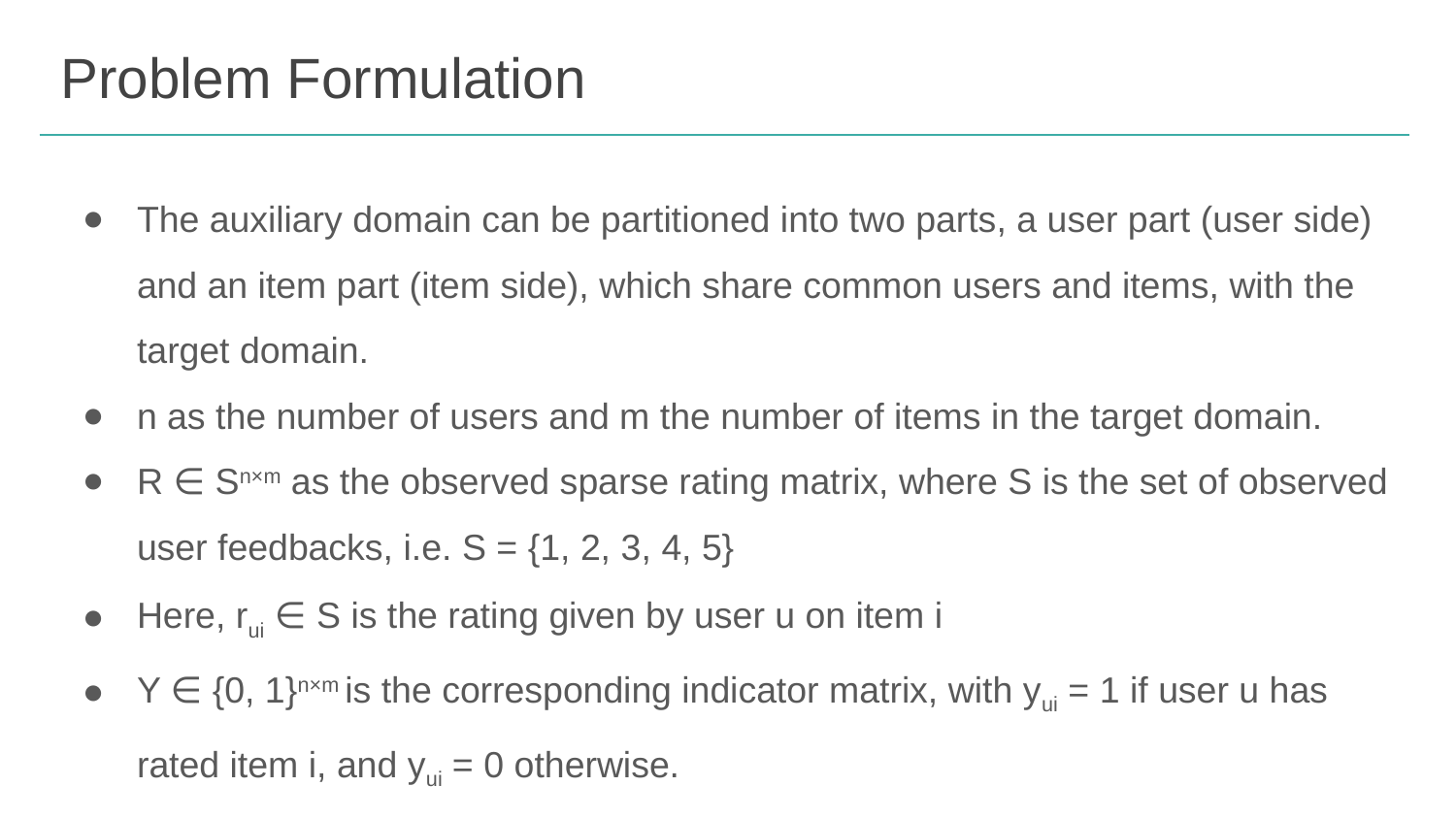

# Problem Formulation
The auxiliary domain can be partitioned into two parts, a user part (user side) and an item part (item side), which share common users and items, with the target domain.
n as the number of users and m the number of items in the target domain.
R ∈ Sn×m as the observed sparse rating matrix, where S is the set of observed user feedbacks, i.e. S = {1, 2, 3, 4, 5}
Here, rui ∈ S is the rating given by user u on item i
Y ∈ {0, 1}n×m is the corresponding indicator matrix, with yui = 1 if user u has rated item i, and yui = 0 otherwise.